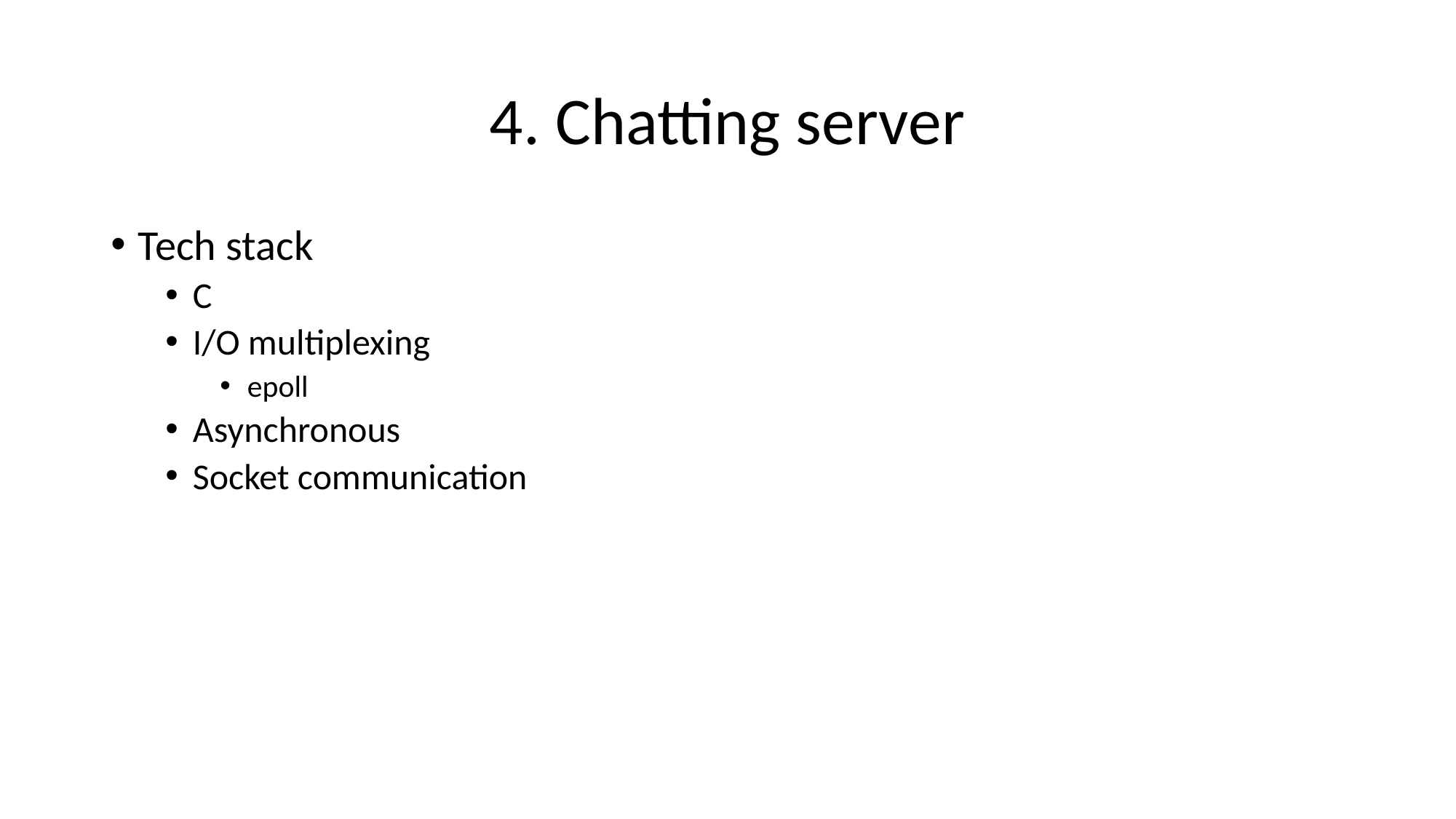

# 4. Chatting server
Tech stack
C
I/O multiplexing
epoll
Asynchronous
Socket communication